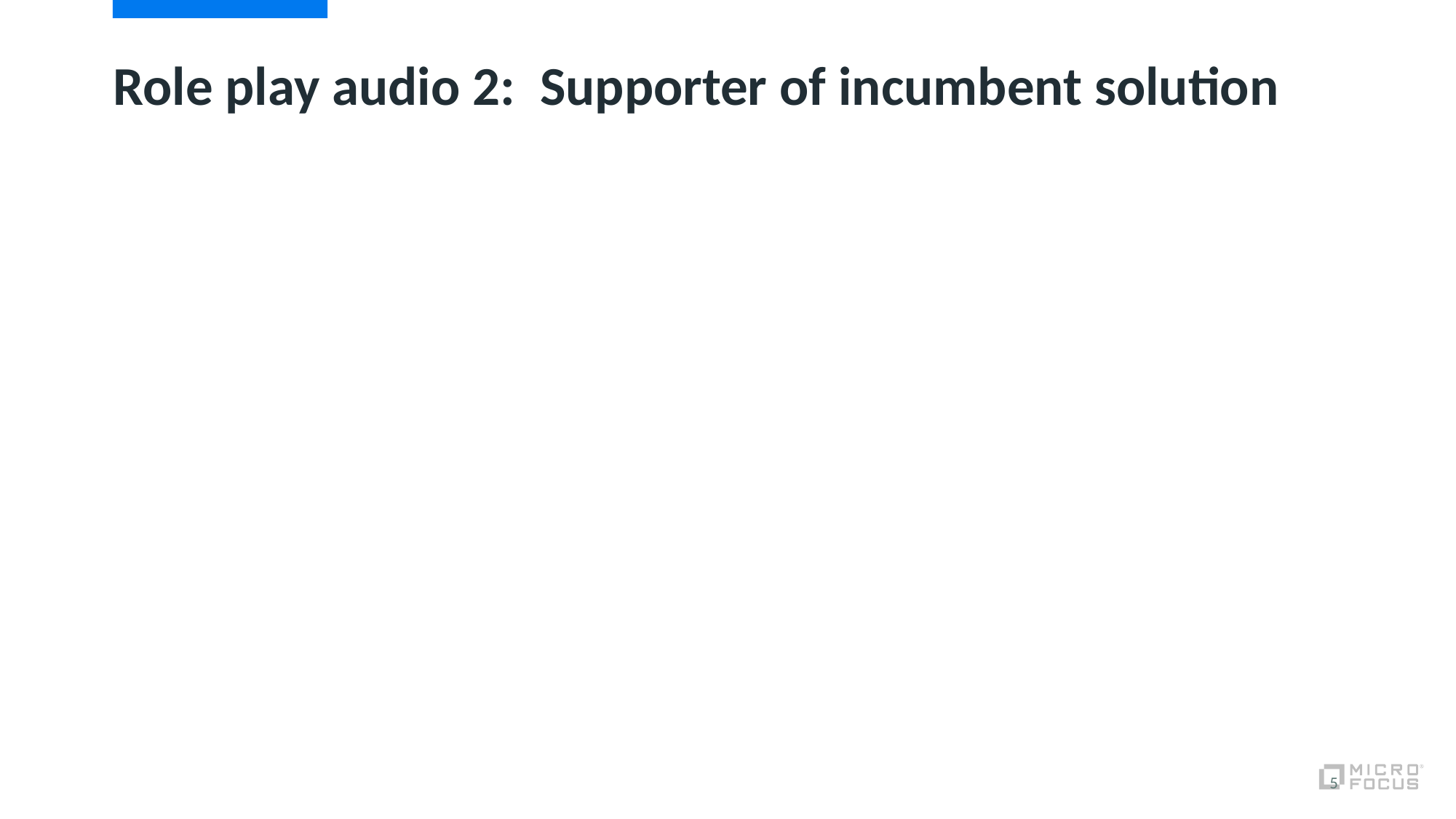

# Role play audio 2:  Supporter of incumbent solution

5